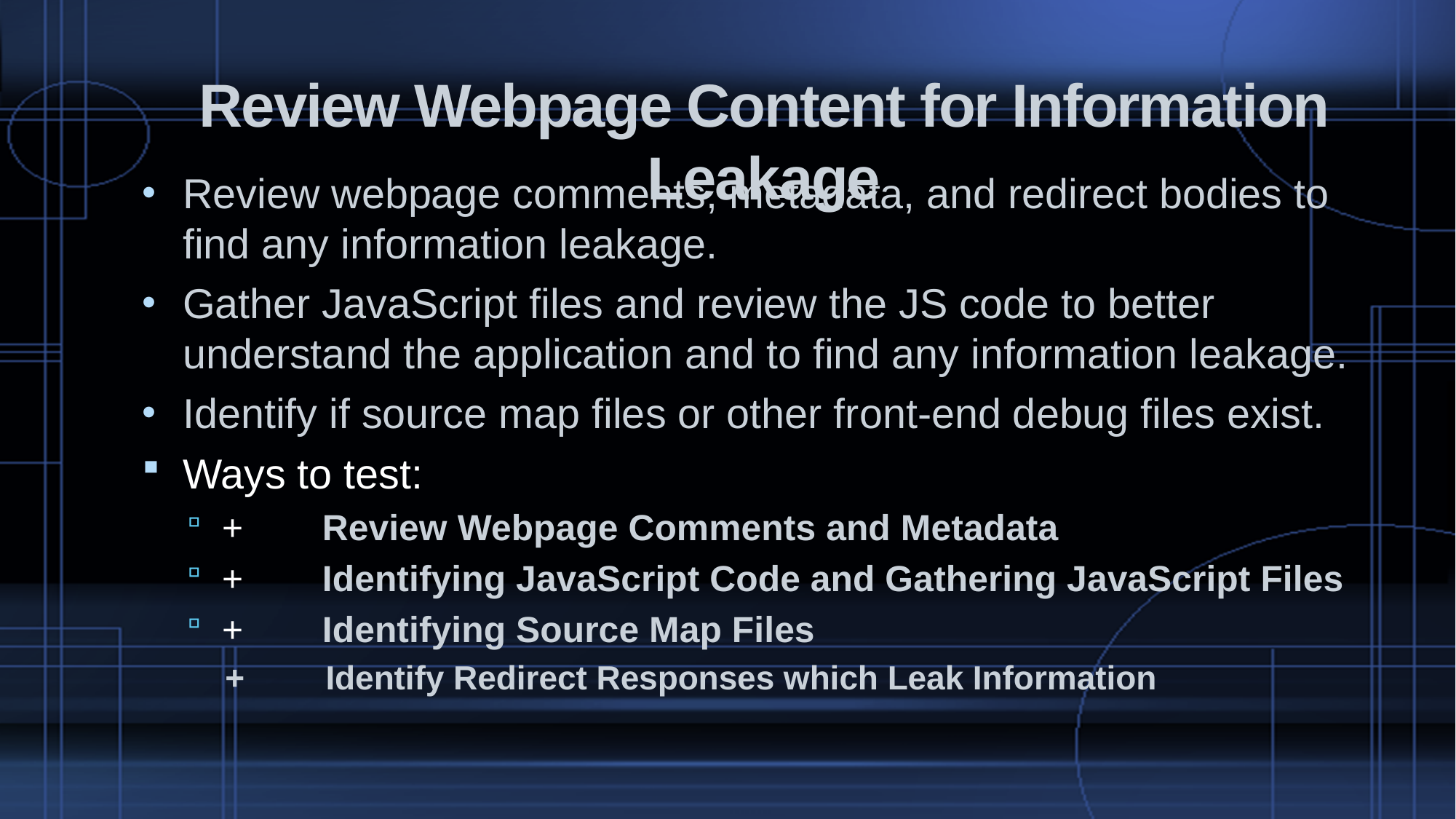

# Review Webpage Content for Information Leakage
Review webpage comments, metadata, and redirect bodies to find any information leakage.
Gather JavaScript files and review the JS code to better understand the application and to find any information leakage.
Identify if source map files or other front-end debug files exist.
Ways to test:
+	Review Webpage Comments and Metadata
+	Identifying JavaScript Code and Gathering JavaScript Files
+	Identifying Source Map Files
+		Identify Redirect Responses which Leak Information